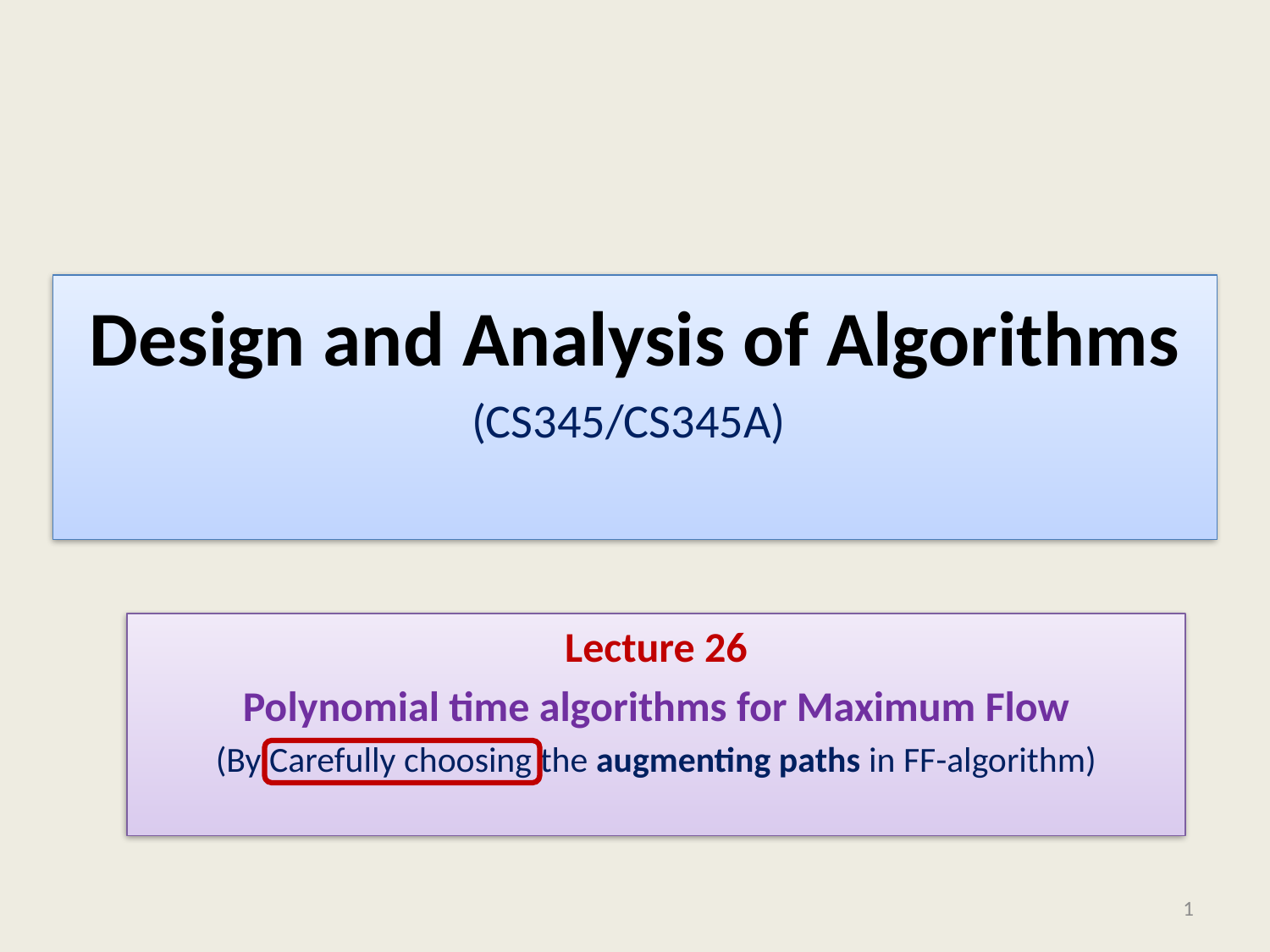

# Design and Analysis of Algorithms (CS345/CS345A)
Lecture 26
Polynomial time algorithms for Maximum Flow
(By Carefully choosing the augmenting paths in FF-algorithm)

1